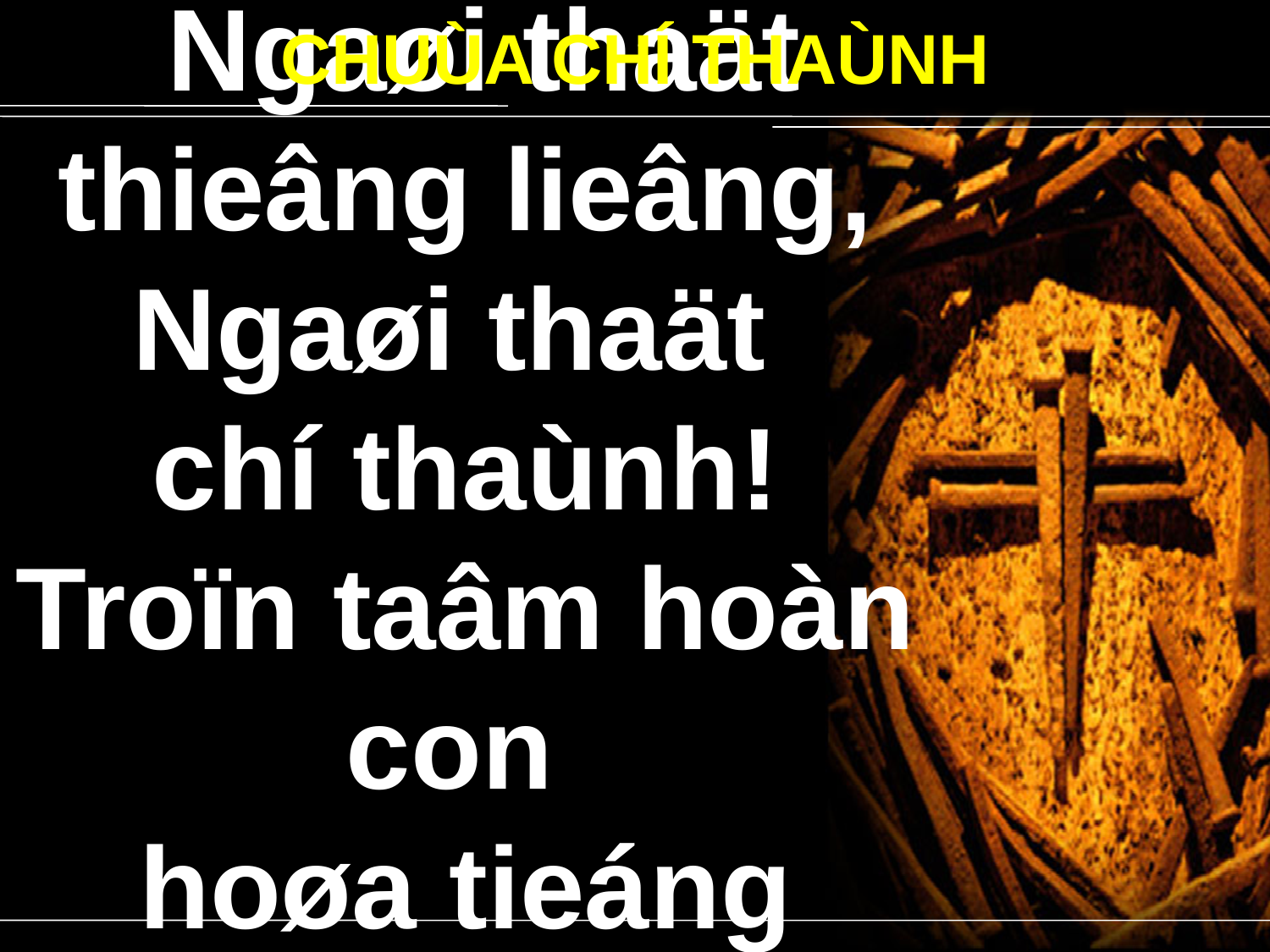

CHUÙA CHÍ THAÙNH
Ngaøi thaät thieâng lieâng, Ngaøi thaät
chí thaùnh! Troïn taâm hoàn con
hoøa tieáng haùt.